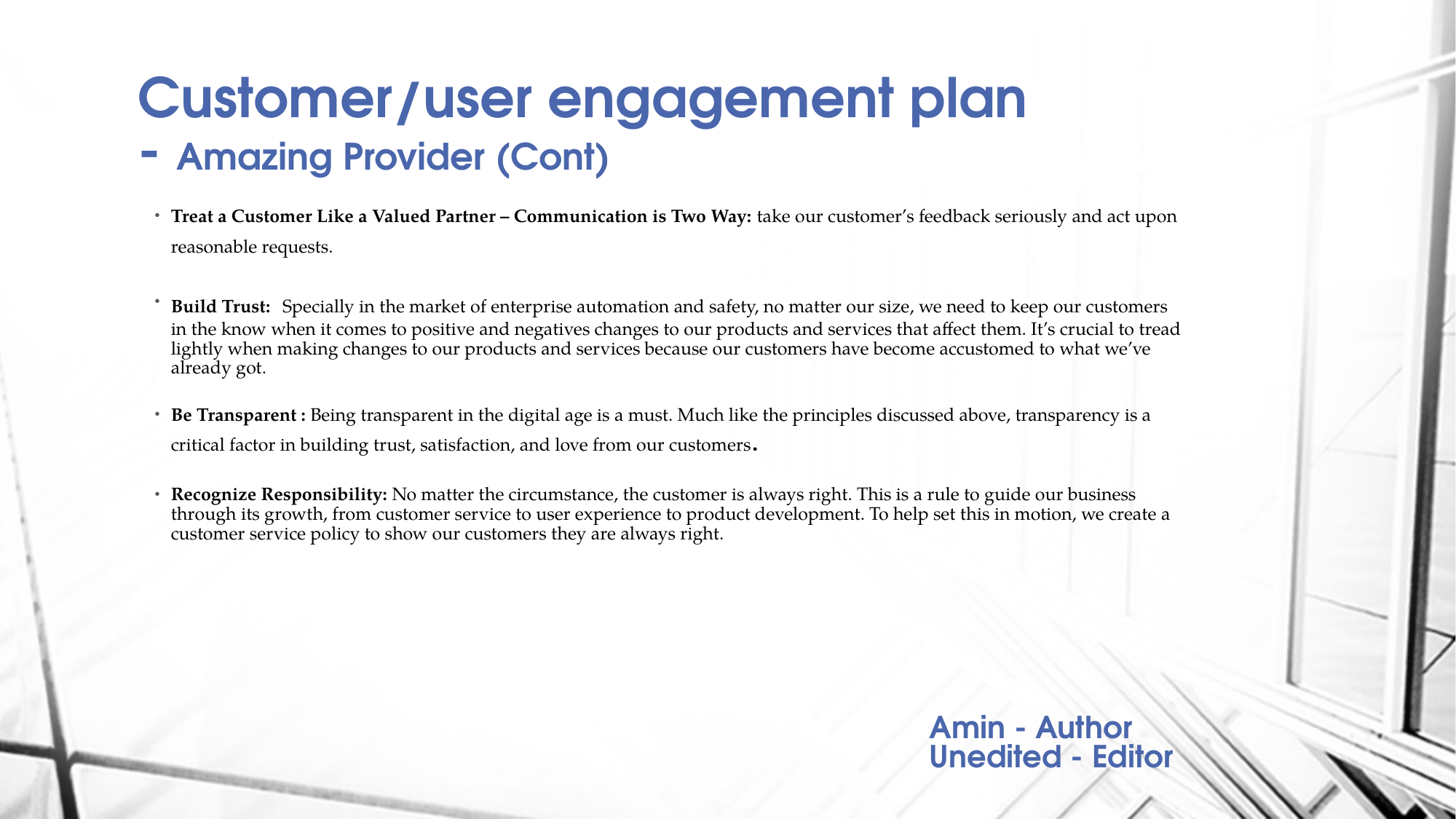

# Customer/user engagement plan - Amazing Provider (Cont)
Treat a Customer Like a Valued Partner – Communication is Two Way: take our customer’s feedback seriously and act upon reasonable requests.
Build Trust:  Specially in the market of enterprise automation and safety, no matter our size, we need to keep our customers in the know when it comes to positive and negatives changes to our products and services that affect them. It’s crucial to tread lightly when making changes to our products and services because our customers have become accustomed to what we’ve already got.
Be Transparent : Being transparent in the digital age is a must. Much like the principles discussed above, transparency is a critical factor in building trust, satisfaction, and love from our customers.
Recognize Responsibility: No matter the circumstance, the customer is always right. This is a rule to guide our business through its growth, from customer service to user experience to product development. To help set this in motion, we create a customer service policy to show our customers they are always right.

Amin - Author
Unedited - Editor